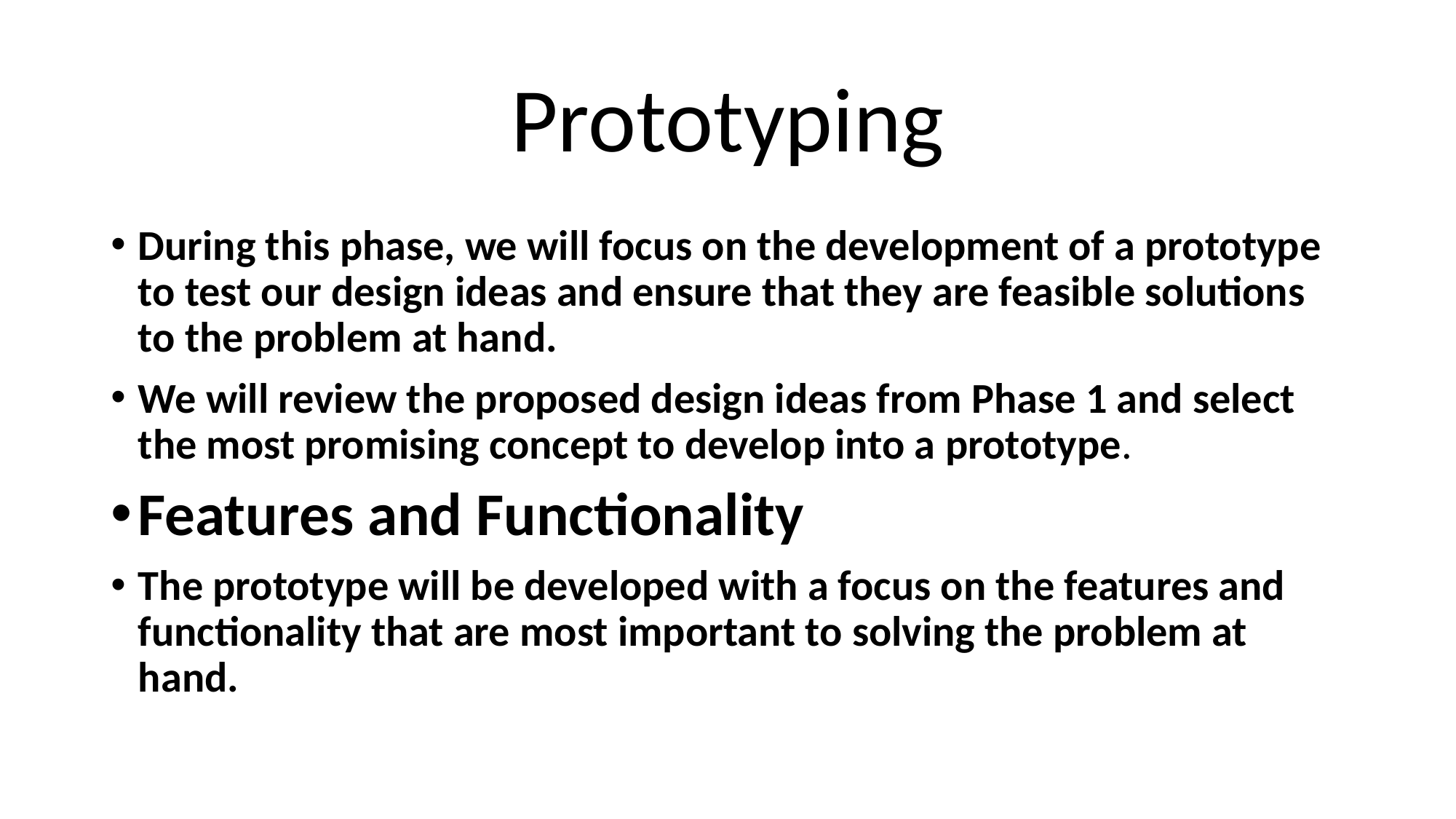

# Prototyping
During this phase, we will focus on the development of a prototype to test our design ideas and ensure that they are feasible solutions to the problem at hand.
We will review the proposed design ideas from Phase 1 and select the most promising concept to develop into a prototype.
Features and Functionality
The prototype will be developed with a focus on the features and functionality that are most important to solving the problem at hand.